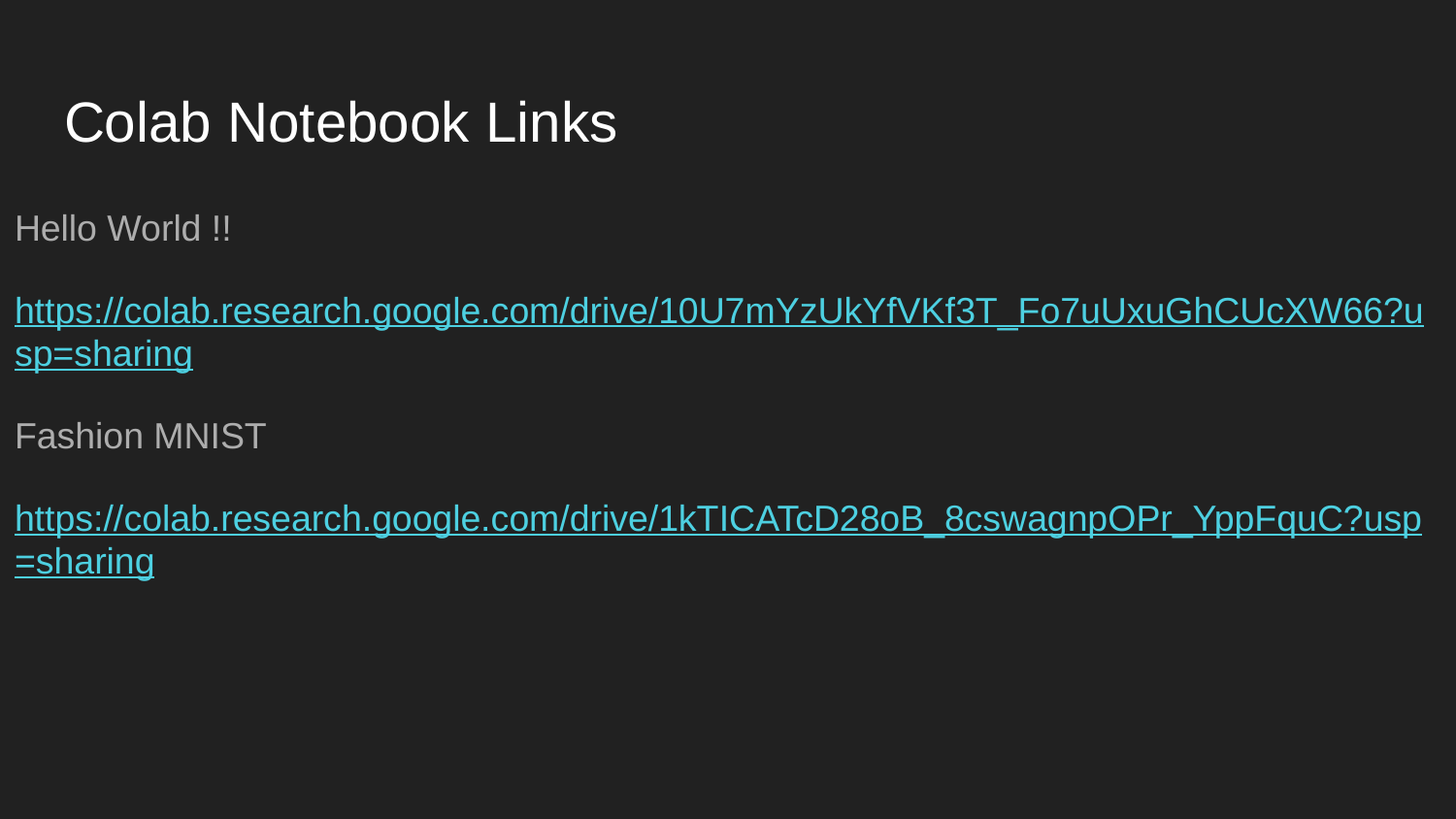

# Colab Notebook Links
Hello World !!
https://colab.research.google.com/drive/10U7mYzUkYfVKf3T_Fo7uUxuGhCUcXW66?usp=sharing
Fashion MNIST
https://colab.research.google.com/drive/1kTICATcD28oB_8cswagnpOPr_YppFquC?usp=sharing